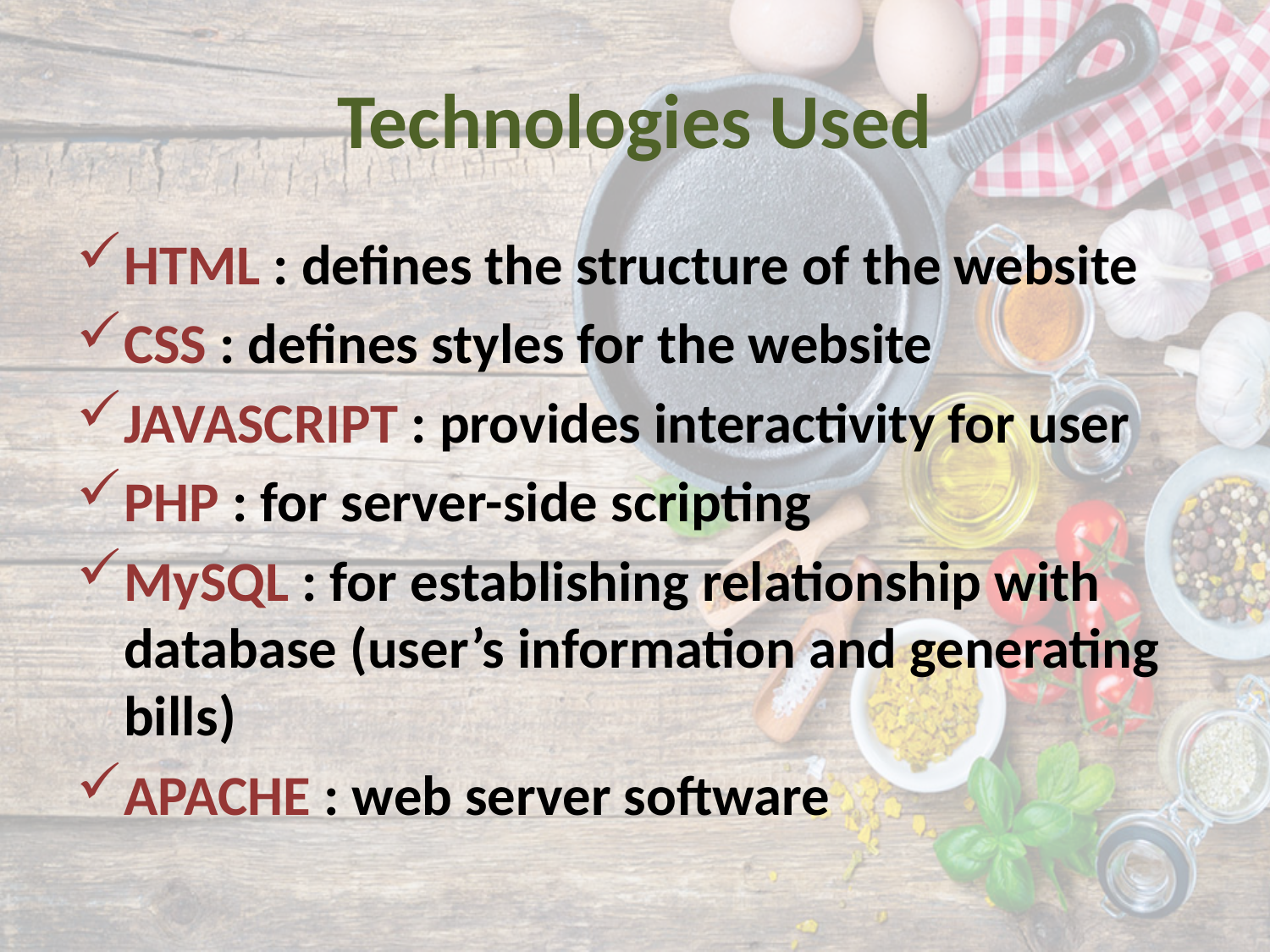

# Technologies Used
HTML : defines the structure of the website
CSS : defines styles for the website
JAVASCRIPT : provides interactivity for user
PHP : for server-side scripting
MySQL : for establishing relationship with        database (user’s information and generating bills)
APACHE : web server software